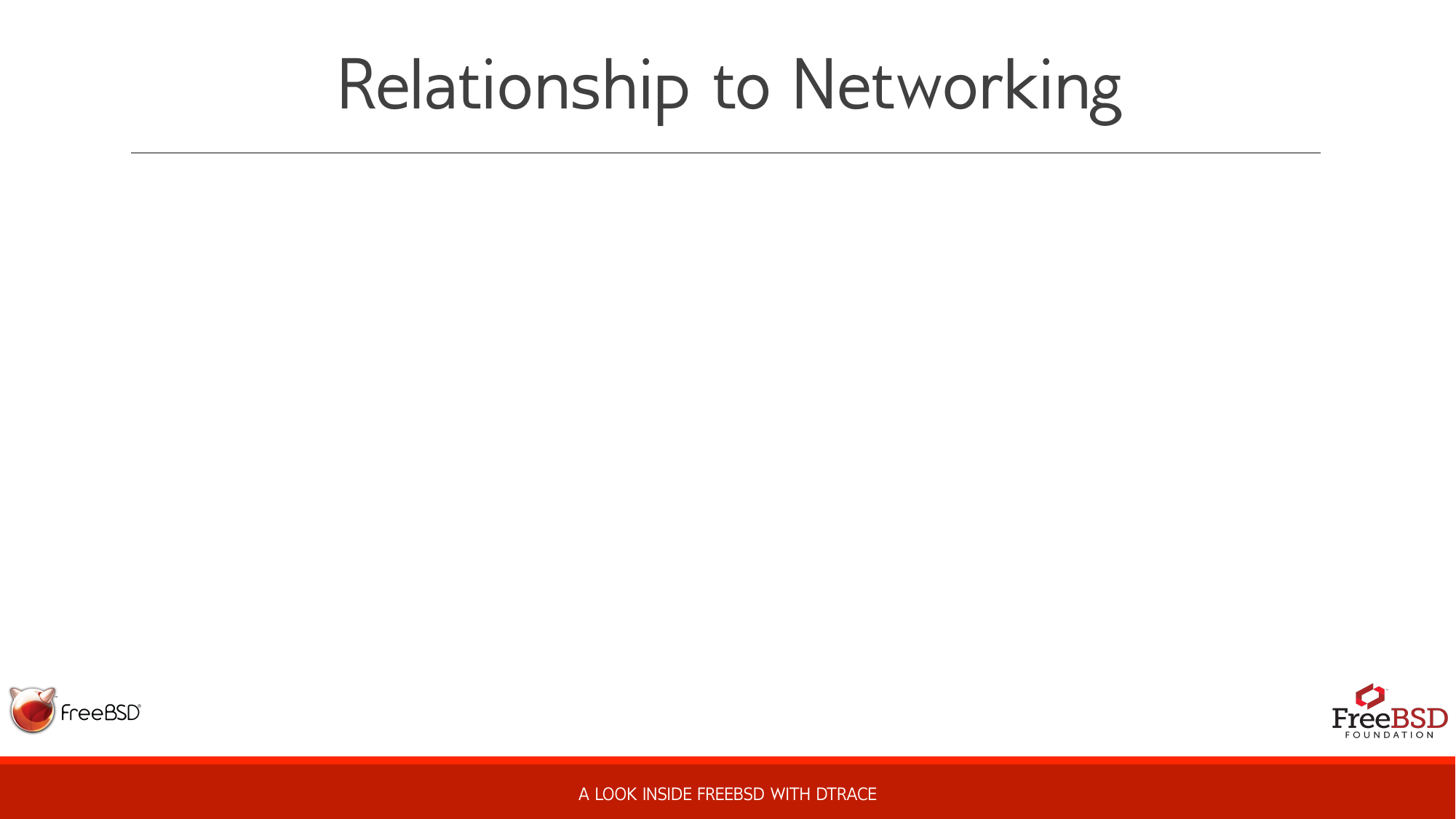

# Relationship to Networking
A Look Inside FreeBSD with DTrace